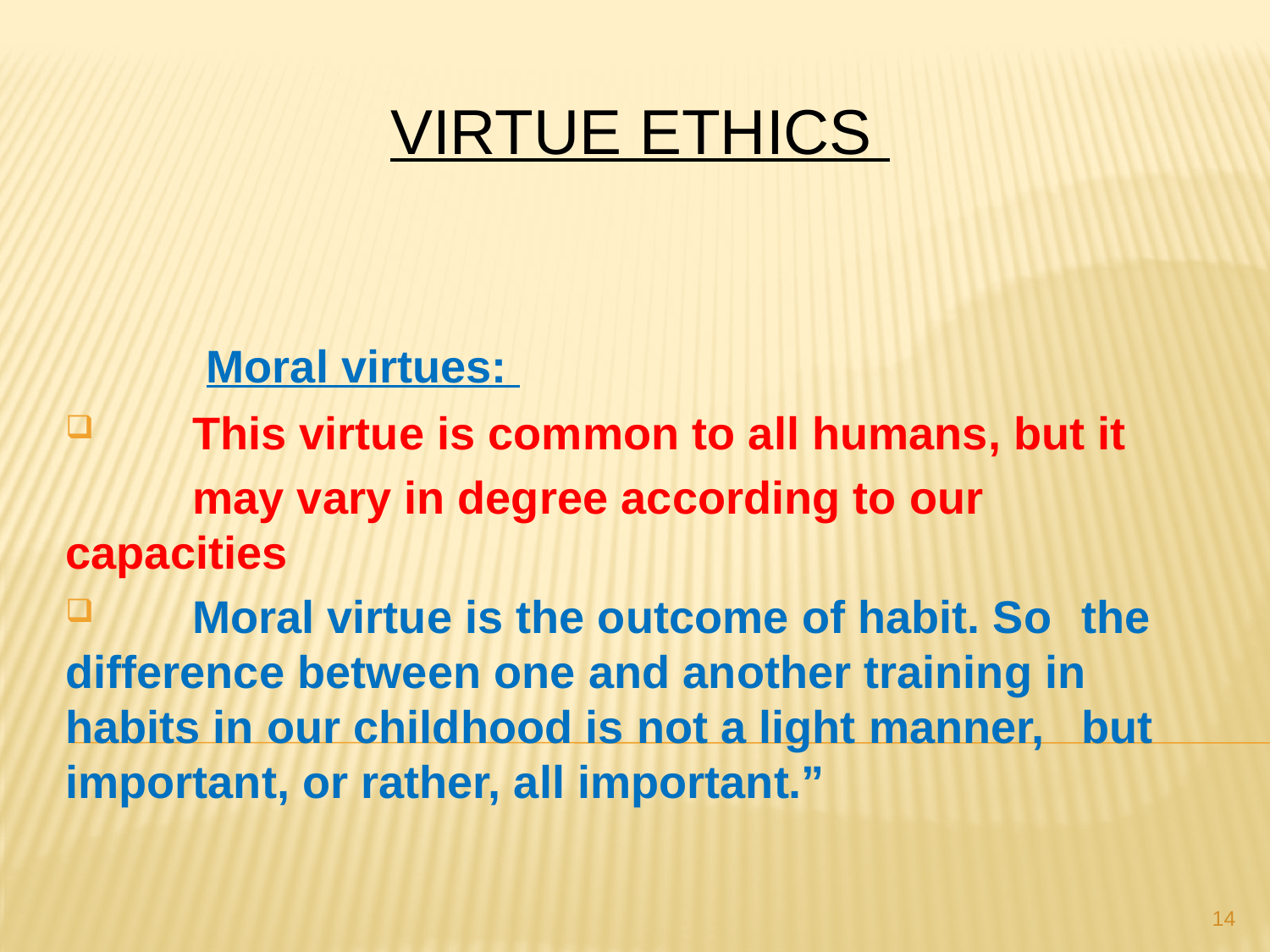

# VIRTUE ETHICS
 	 Moral virtues:
	This virtue is common to all humans, but it
	may vary in degree according to our 	capacities
	Moral virtue is the outcome of habit. So 	the 	difference between one and another training in 	habits in our childhood is not a light manner, 	but important, or rather, all important.”

14